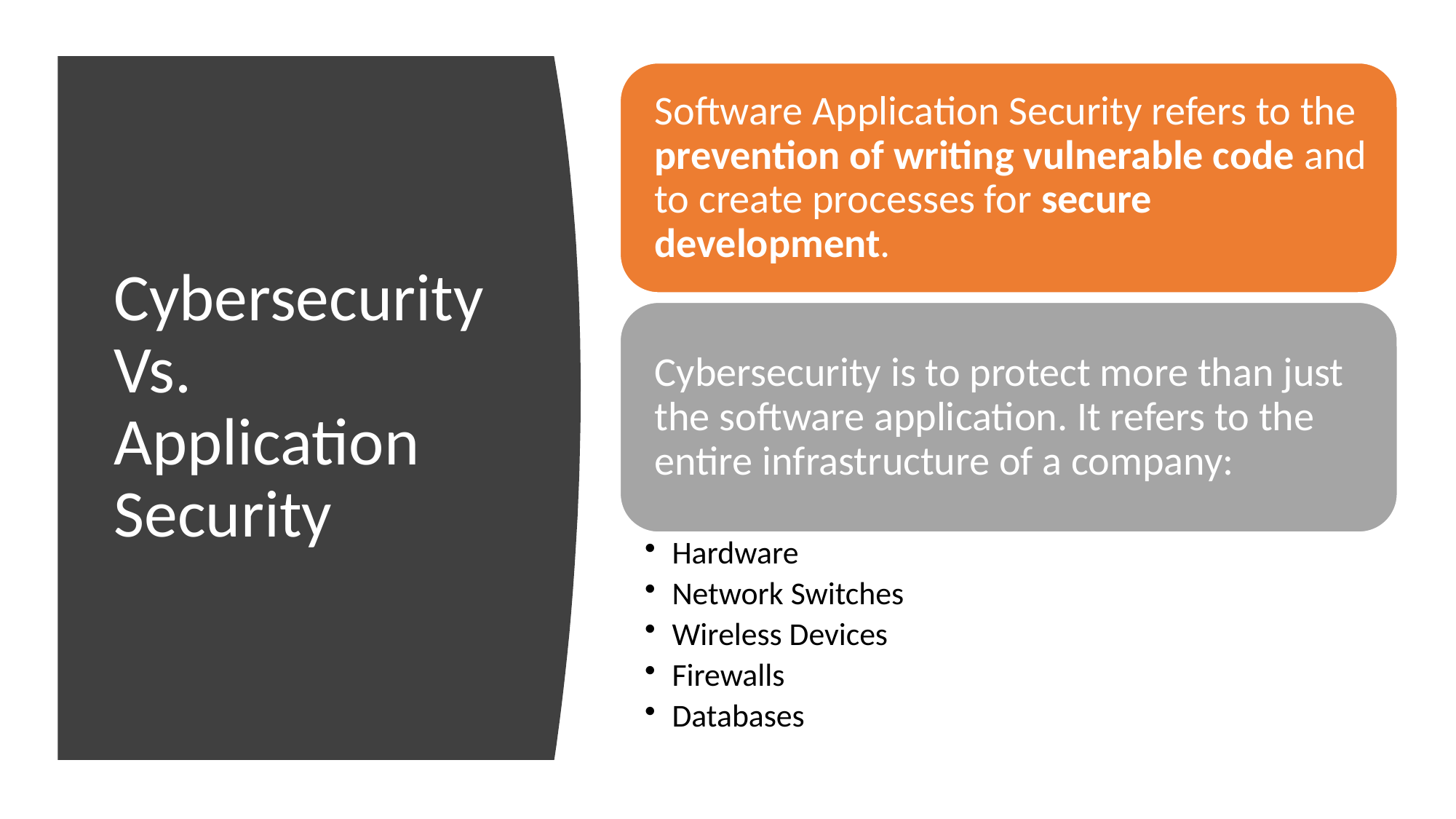

Software Application Security refers to the prevention of writing vulnerable code and to create processes for secure development.
Cybersecurity is to protect more than just the software application. It refers to the entire infrastructure of a company:
Hardware
Network Switches
Wireless Devices
Firewalls
Databases

# Cybersecurity Vs. Application Security